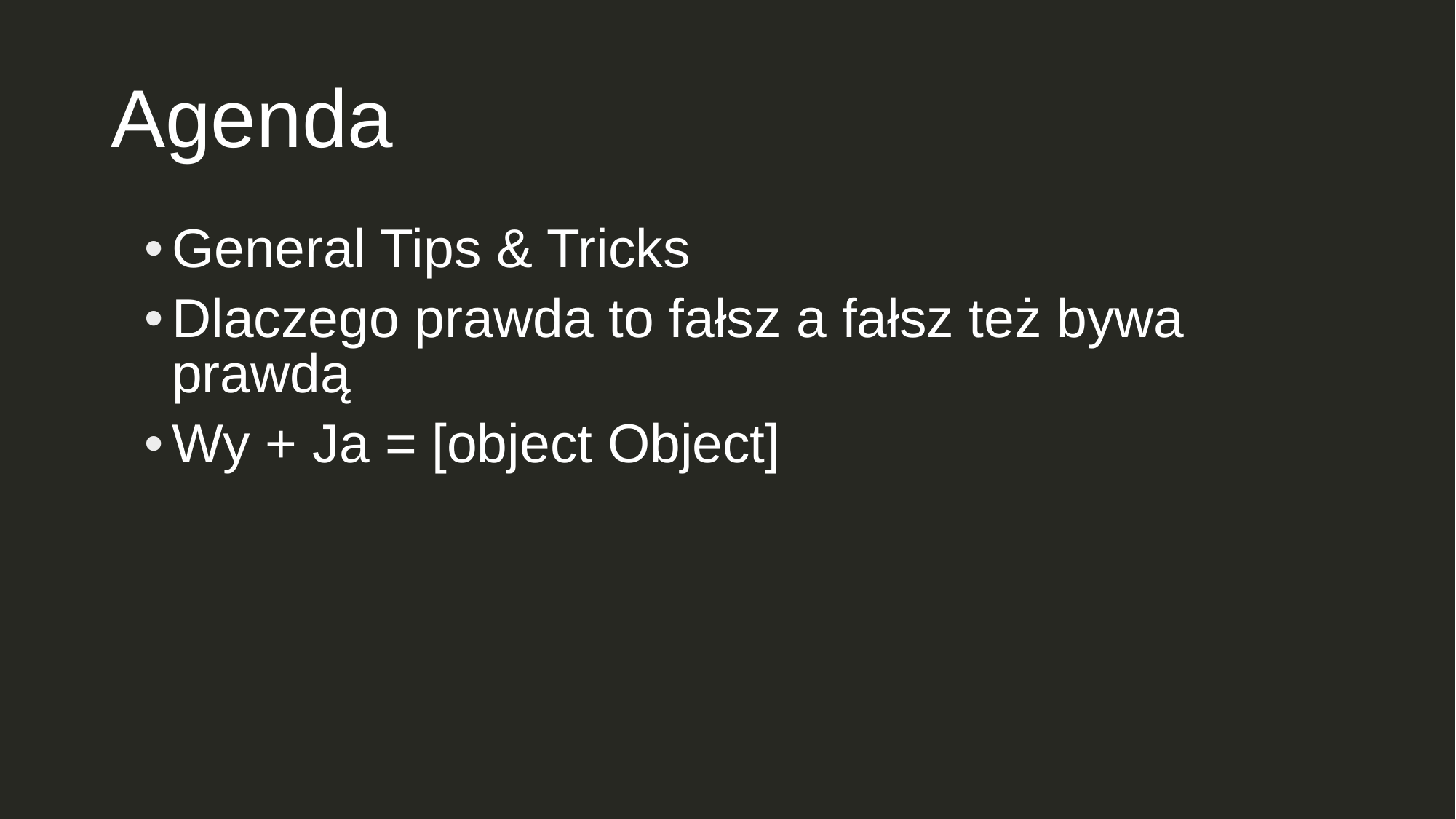

# Agenda
General Tips & Tricks
Dlaczego prawda to fałsz a fałsz też bywa prawdą
Wy + Ja = [object Object]